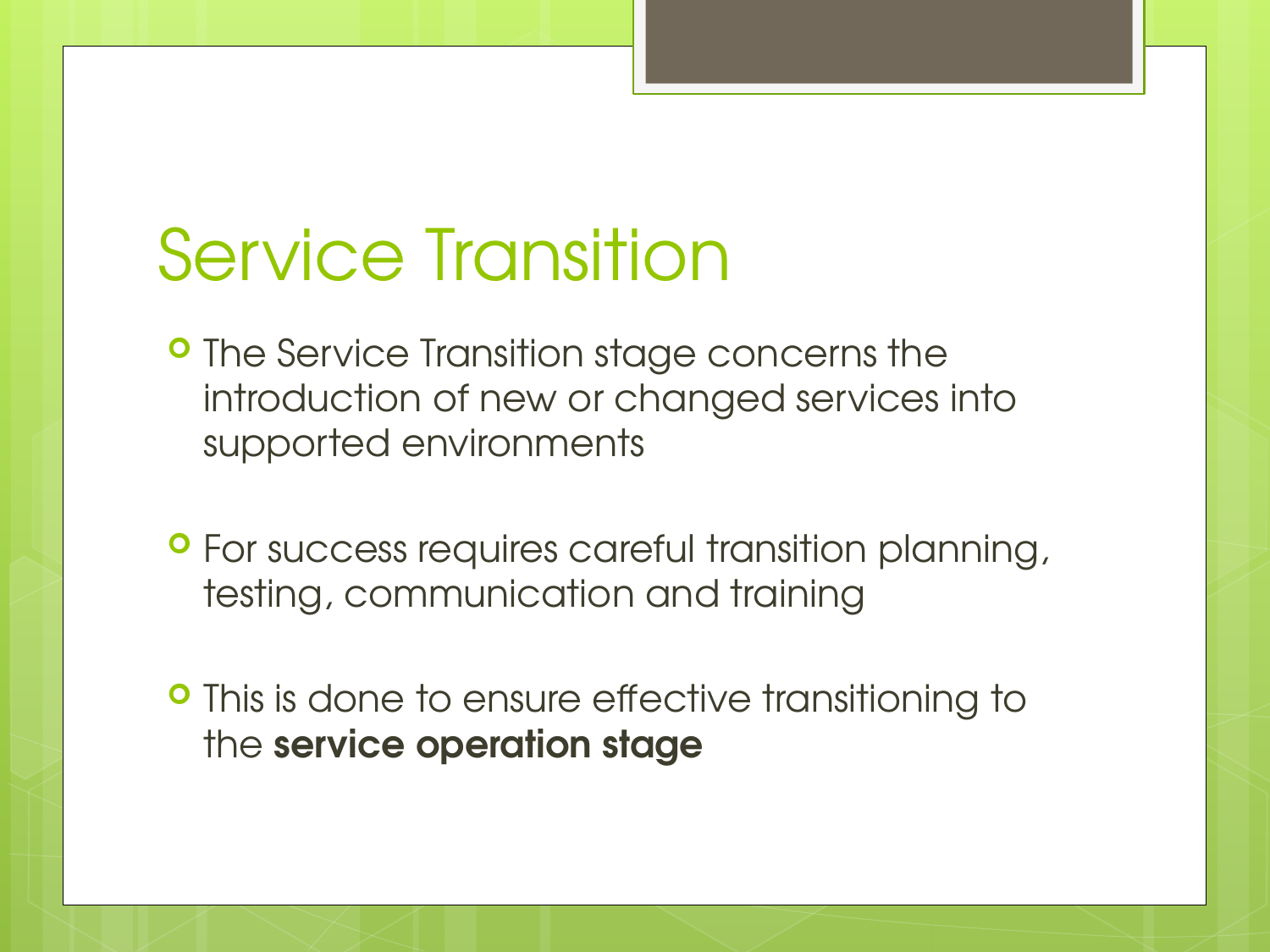

# Service Transition
The Service Transition stage concerns the introduction of new or changed services into supported environments

For success requires careful transition planning, testing, communication and training

This is done to ensure effective transitioning to the service operation stage